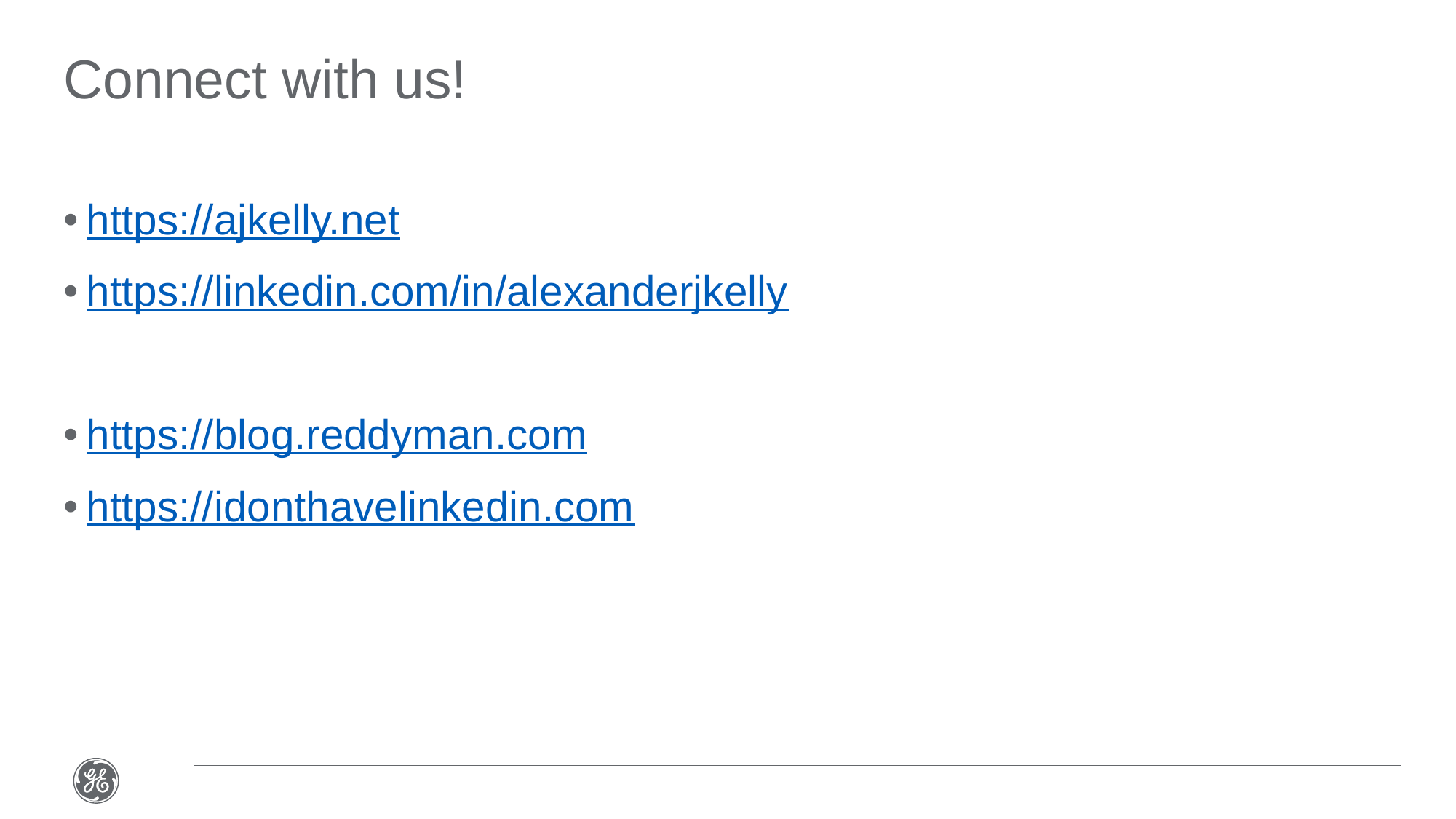

# Connect with us!
https://ajkelly.net
https://linkedin.com/in/alexanderjkelly

https://blog.reddyman.com
https://idonthavelinkedin.com